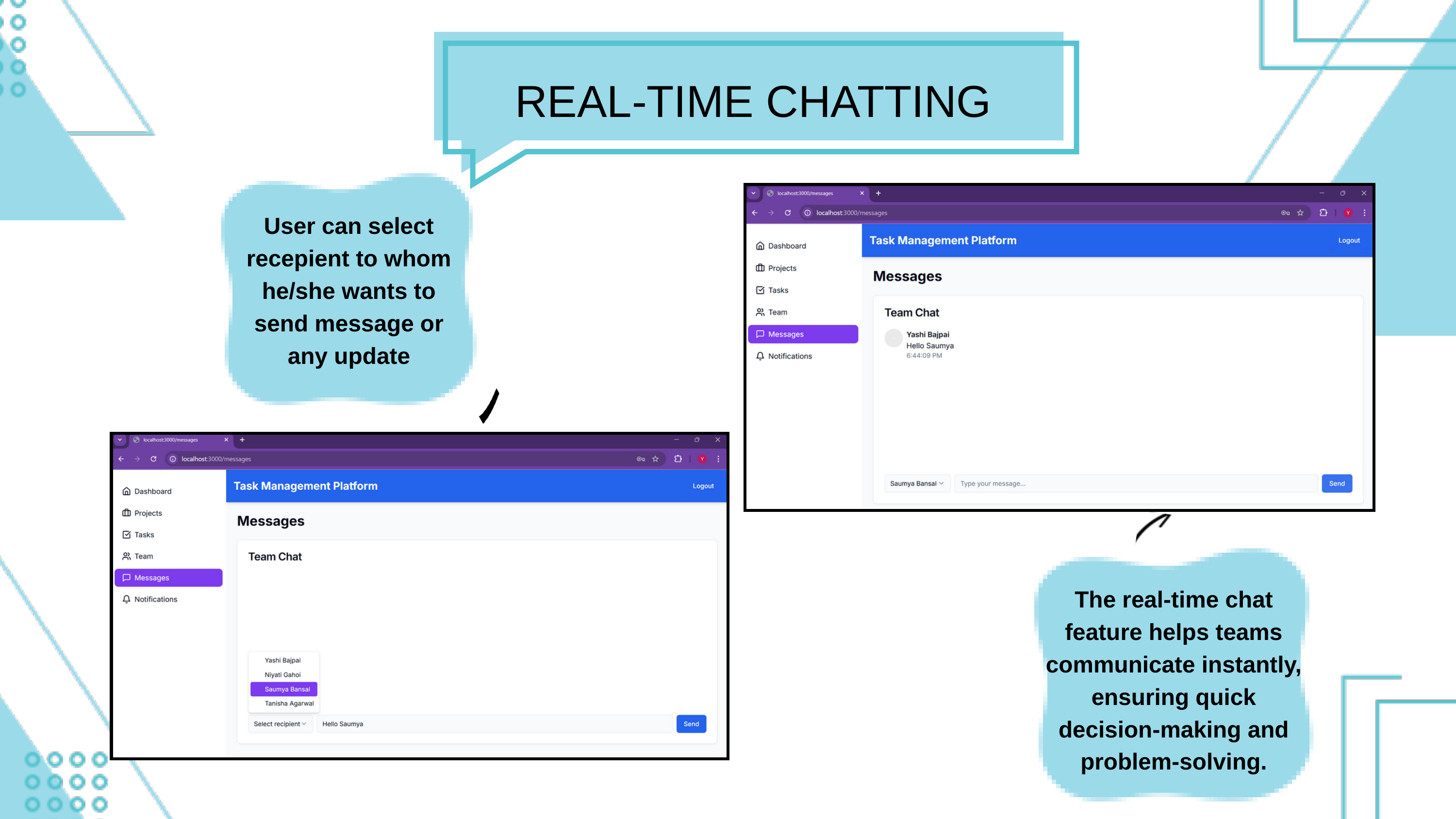

REAL-TIME CHATTING

User can select recepient to whom he/she wants to send message or any update

The real-time chat feature helps teams communicate instantly, ensuring quick decision-making and problem-solving.